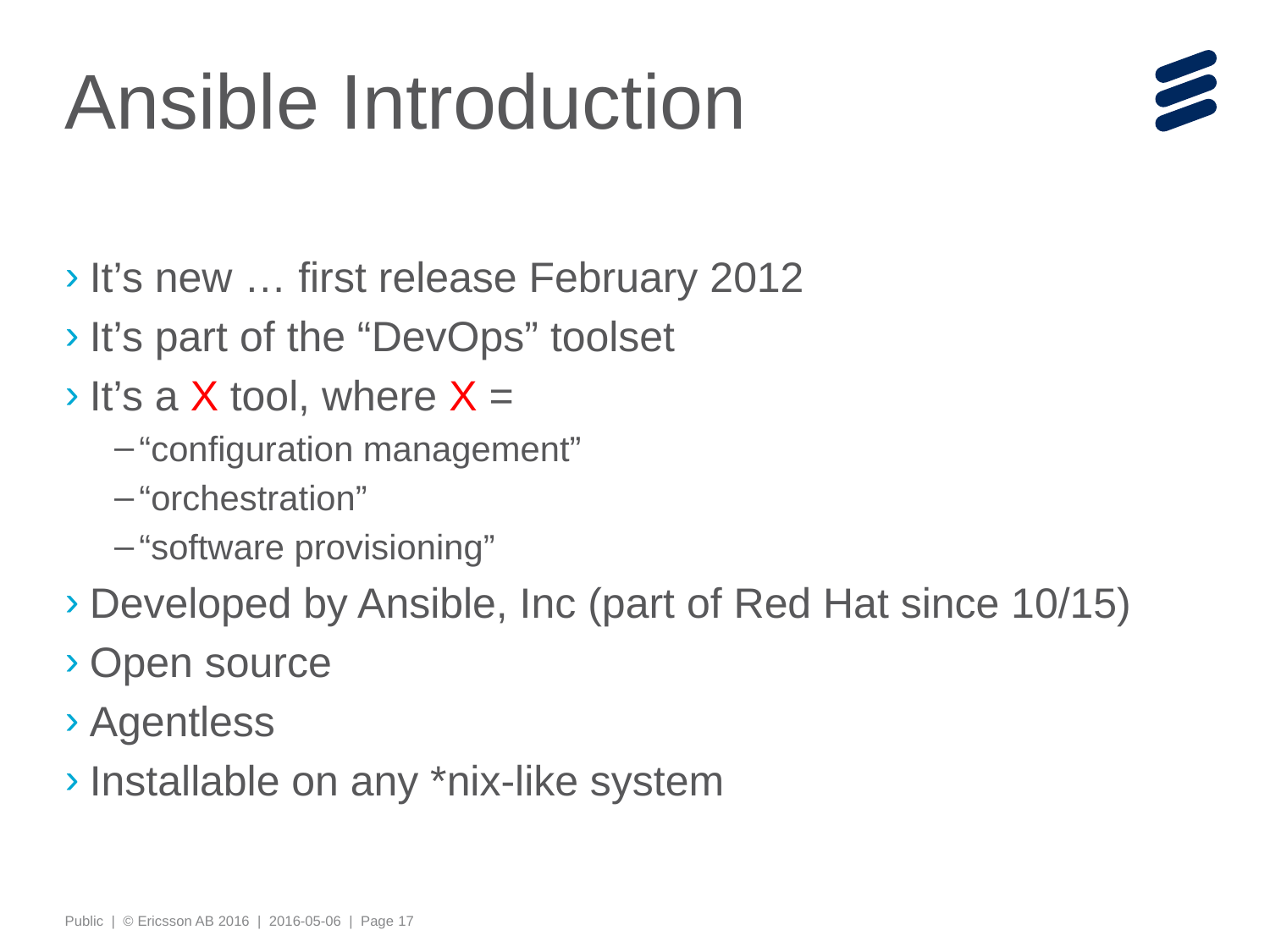

# Ansible Introduction
It’s new … first release February 2012
It’s part of the “DevOps” toolset
It’s a X tool, where X =
“configuration management”
“orchestration”
“software provisioning”
Developed by Ansible, Inc (part of Red Hat since 10/15)
Open source
Agentless
Installable on any *nix-like system